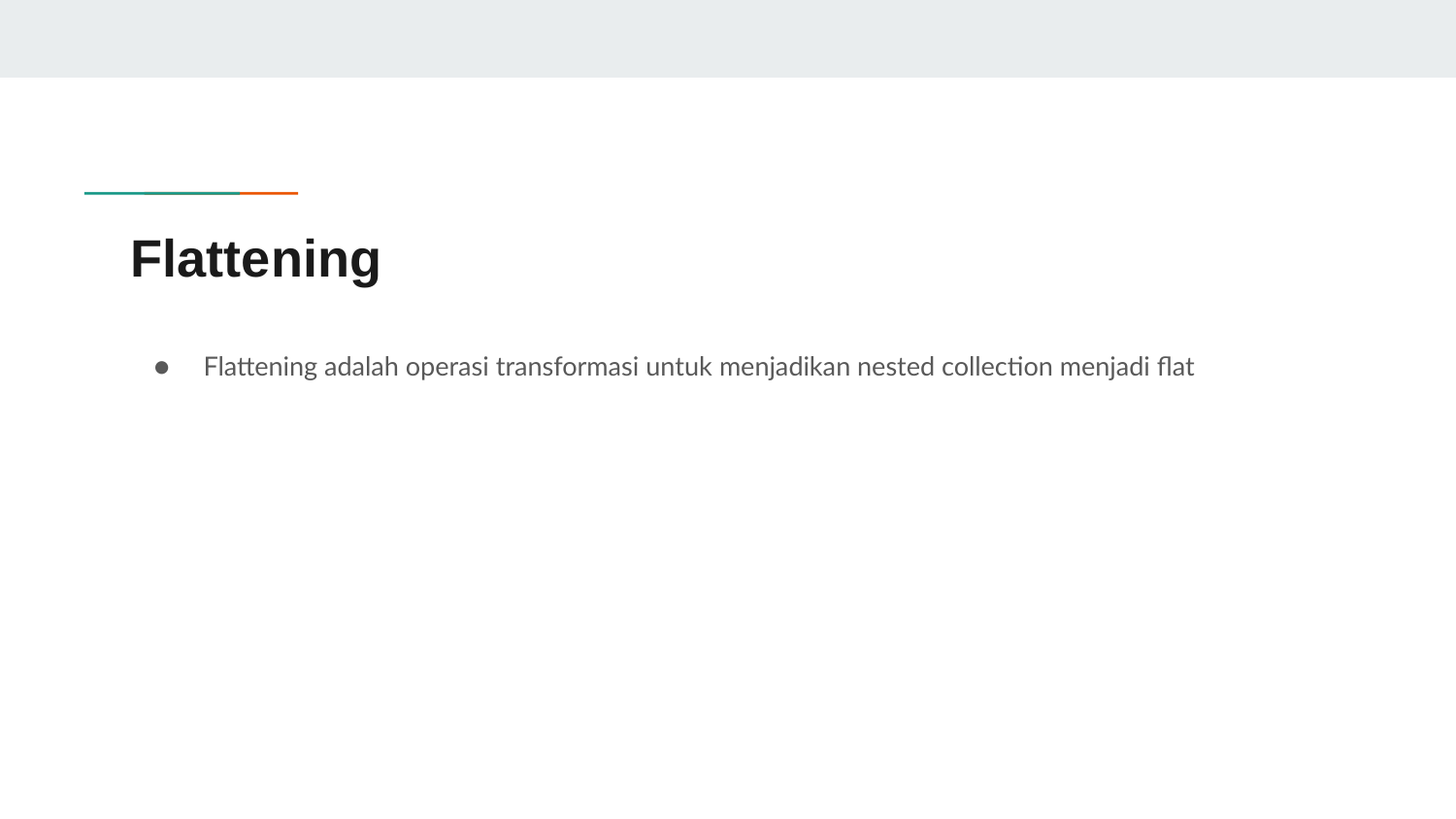

# Flattening
Flattening adalah operasi transformasi untuk menjadikan nested collection menjadi flat